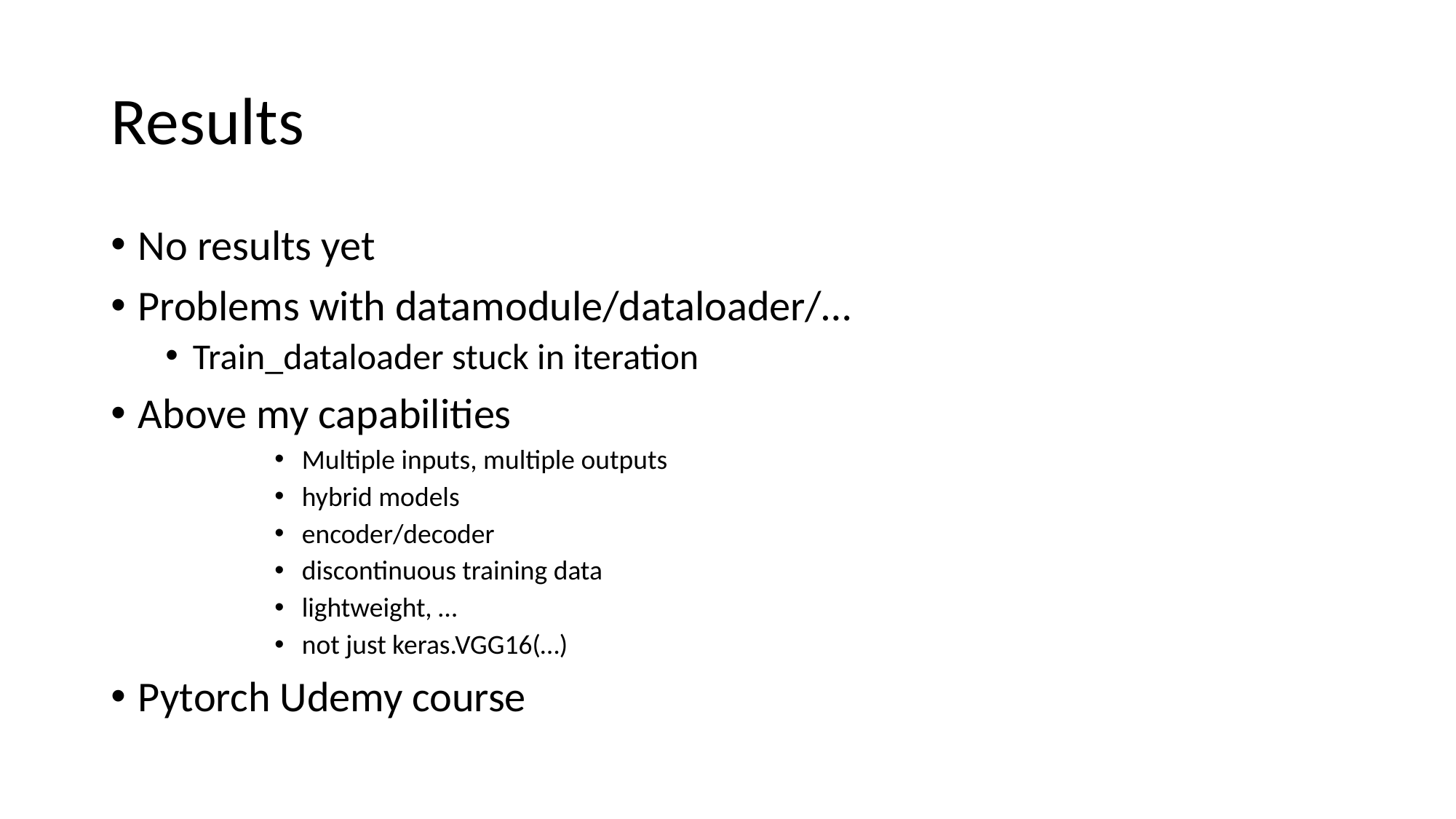

# Results
No results yet
Problems with datamodule/dataloader/…
Train_dataloader stuck in iteration
Above my capabilities
Multiple inputs, multiple outputs
hybrid models
encoder/decoder
discontinuous training data
lightweight, …
not just keras.VGG16(…)
Pytorch Udemy course